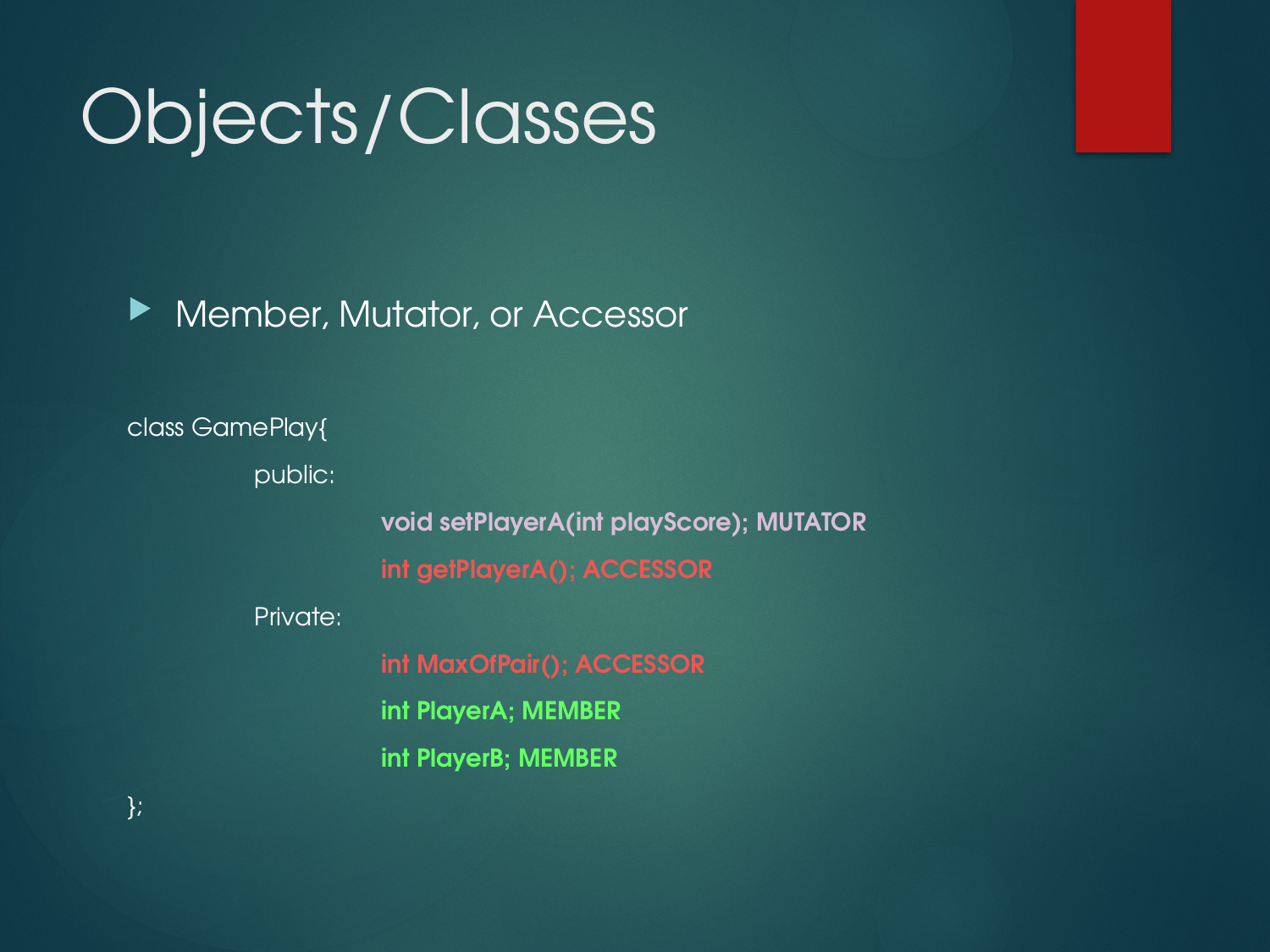

# Objects/Classes
Member, Mutator, or Accessor

class GamePlay{
	public:
		void setPlayerA(int playScore); MUTATOR
		int getPlayerA(); ACCESSOR
	Private:
		int MaxOfPair(); ACCESSOR
		int PlayerA; MEMBER
		int PlayerB; MEMBER
};